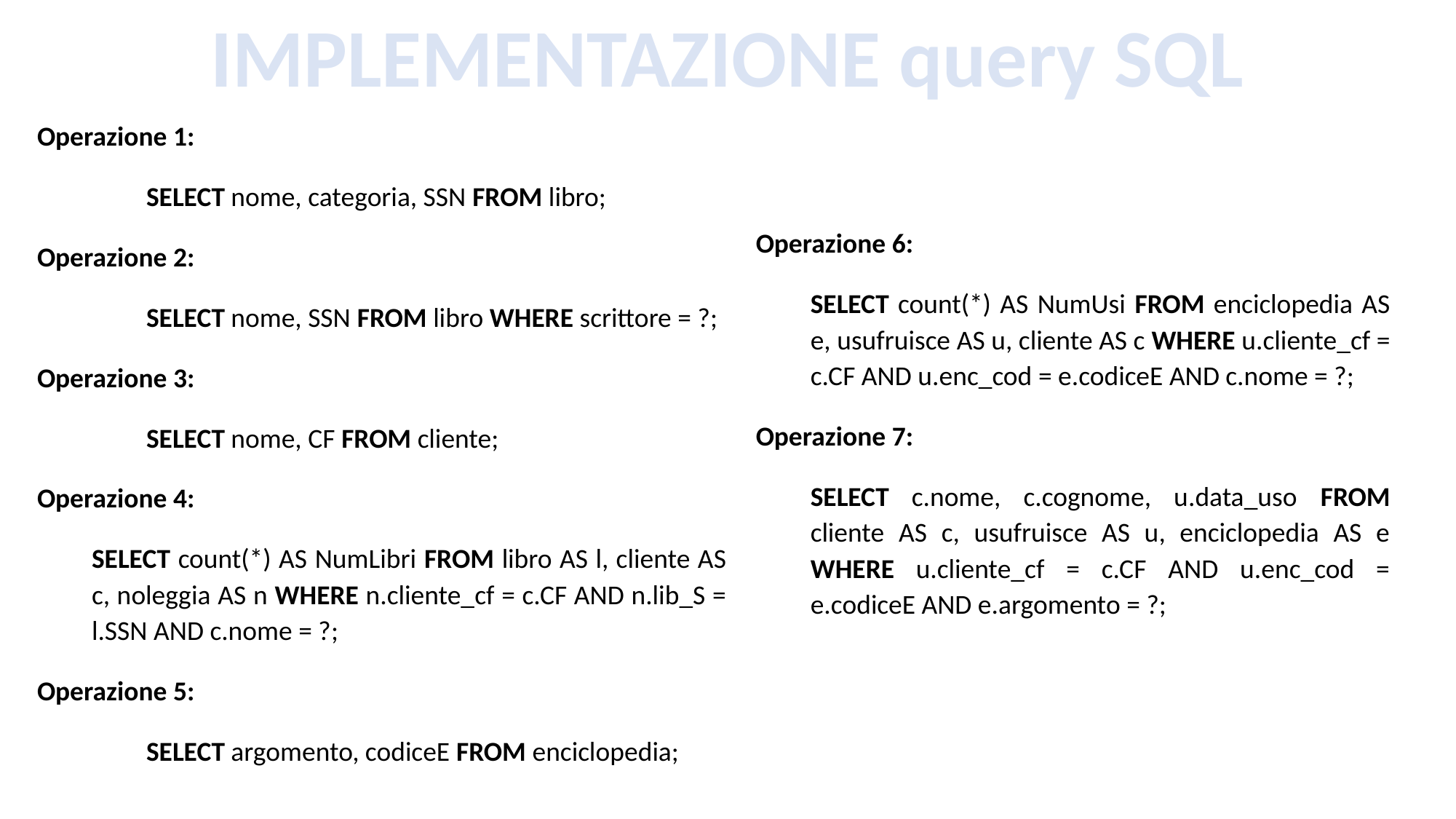

IMPLEMENTAZIONE query SQL
Operazione 1:
	SELECT nome, categoria, SSN FROM libro;
Operazione 2:
	SELECT nome, SSN FROM libro WHERE scrittore = ?;
Operazione 3:
	SELECT nome, CF FROM cliente;
Operazione 4:
SELECT count(*) AS NumLibri FROM libro AS l, cliente AS c, noleggia AS n WHERE n.cliente_cf = c.CF AND n.lib_S = l.SSN AND c.nome = ?;
Operazione 5:
	SELECT argomento, codiceE FROM enciclopedia;
Operazione 6:
SELECT count(*) AS NumUsi FROM enciclopedia AS e, usufruisce AS u, cliente AS c WHERE u.cliente_cf = c.CF AND u.enc_cod = e.codiceE AND c.nome = ?;
Operazione 7:
SELECT c.nome, c.cognome, u.data_uso FROM cliente AS c, usufruisce AS u, enciclopedia AS e WHERE u.cliente_cf = c.CF AND u.enc_cod = e.codiceE AND e.argomento = ?;